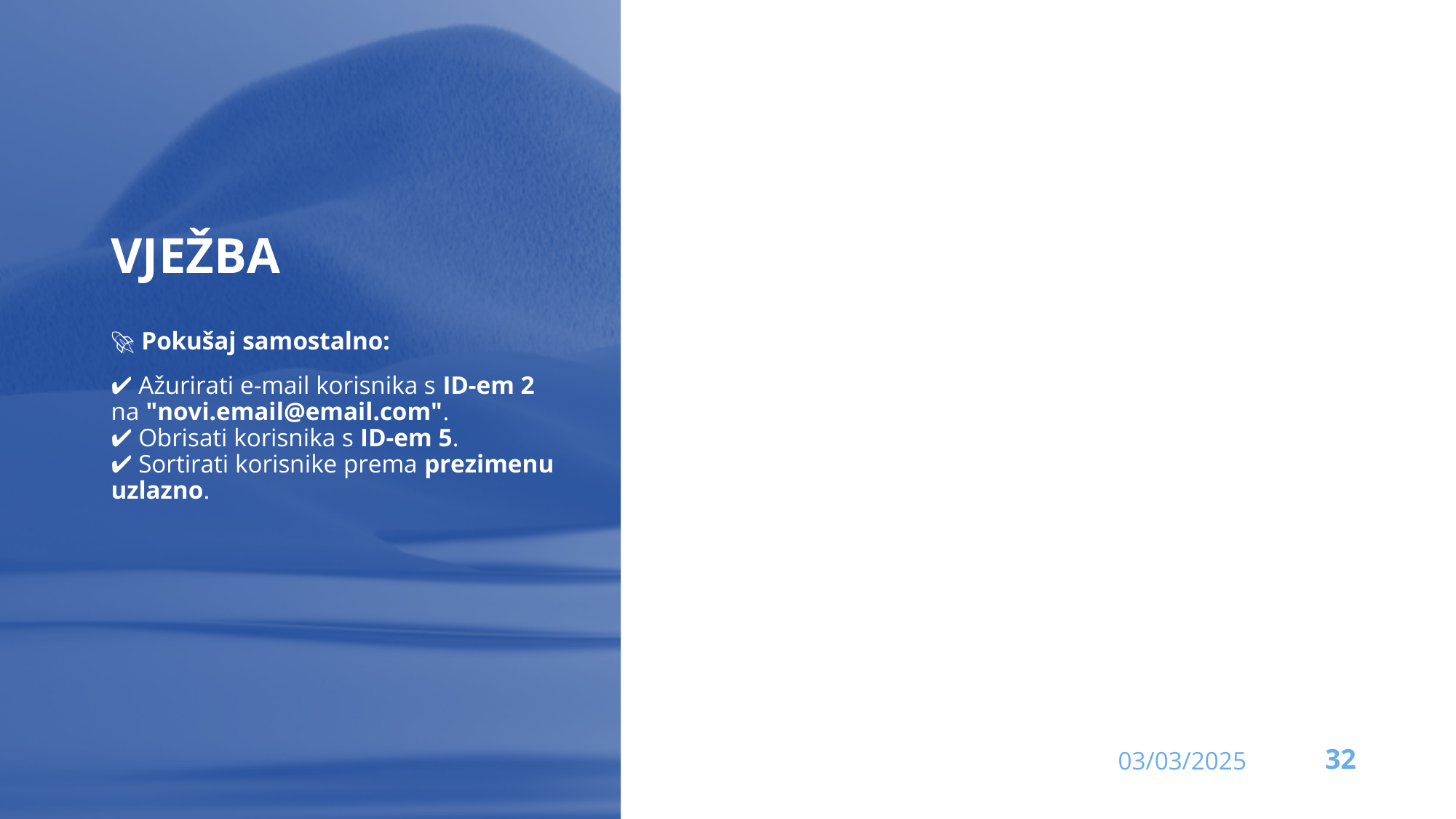

# VJEžba
🚀 Pokušaj samostalno:
✔ Ažurirati e-mail korisnika s ID-em 2 na "novi.email@email.com".
✔ Obrisati korisnika s ID-em 5.
✔ Sortirati korisnike prema prezimenu uzlazno.